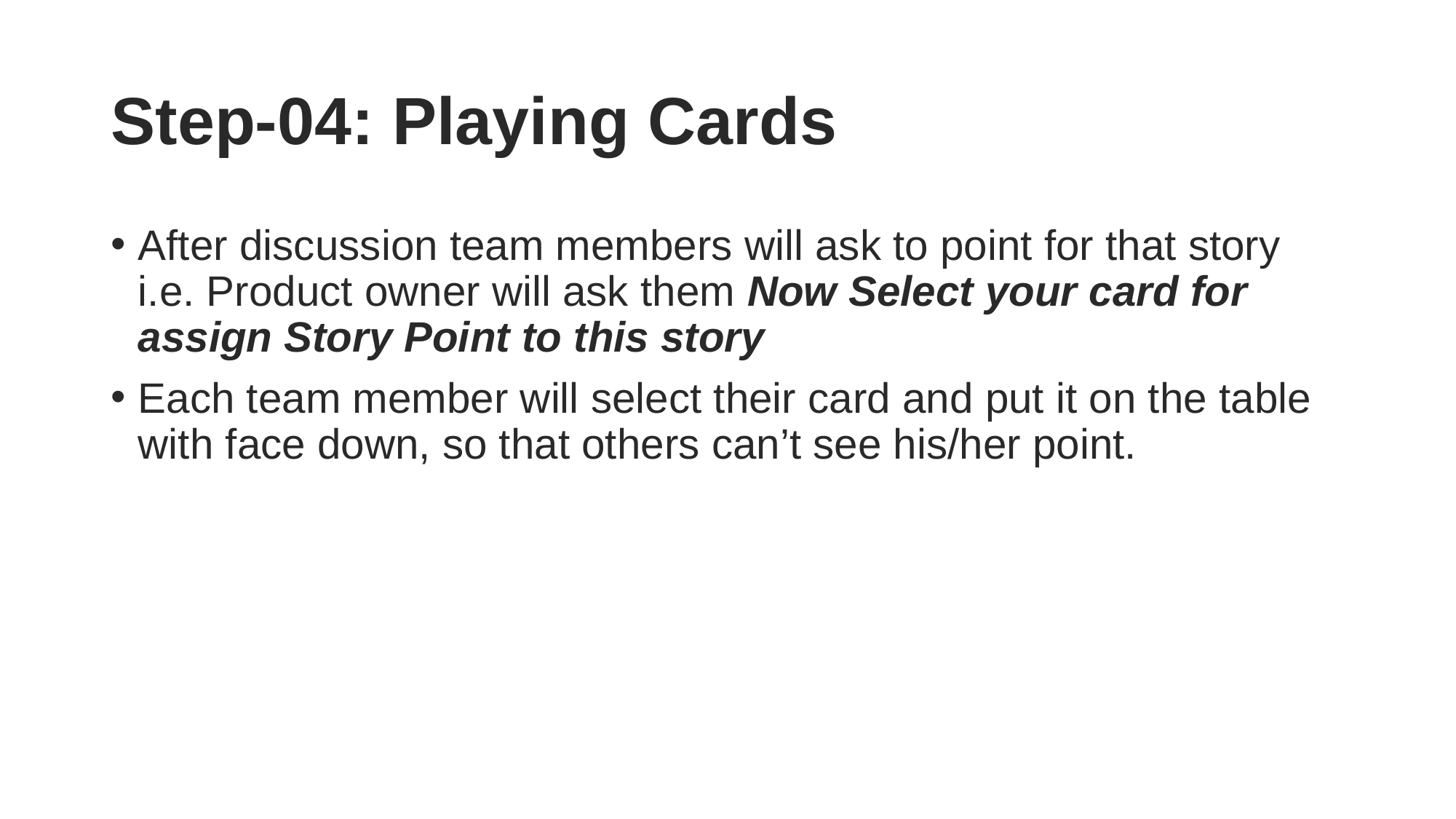

# Step-04: Playing Cards
After discussion team members will ask to point for that story i.e. Product owner will ask them Now Select your card for assign Story Point to this story
Each team member will select their card and put it on the table with face down, so that others can’t see his/her point.